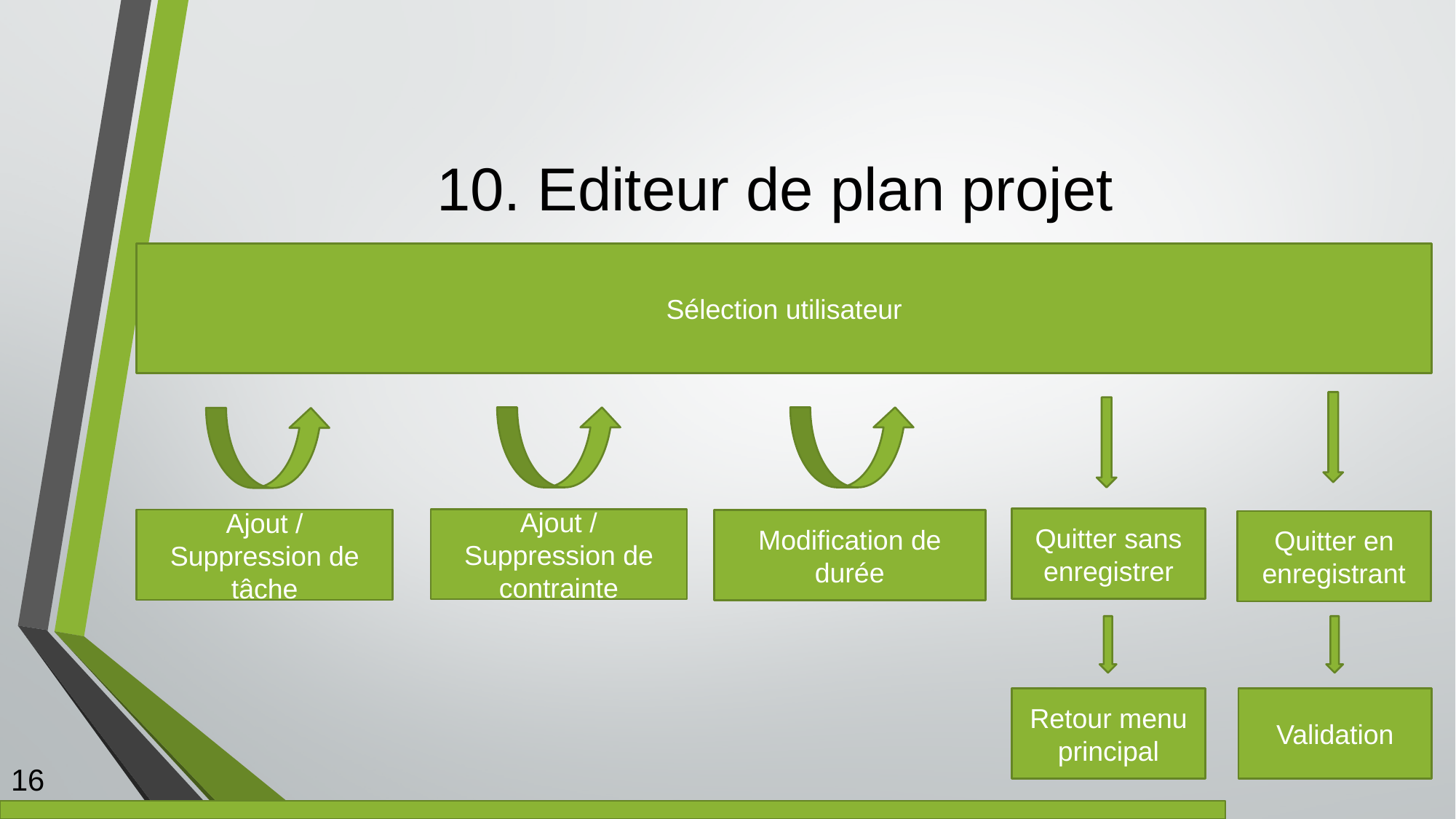

# 10. Editeur de plan projet
Sélection utilisateur

Quitter sans enregistrer
Ajout / Suppression de contrainte
Ajout / Suppression de tâche
Modification de durée
Quitter en enregistrant

Retour menu principal
Validation
16